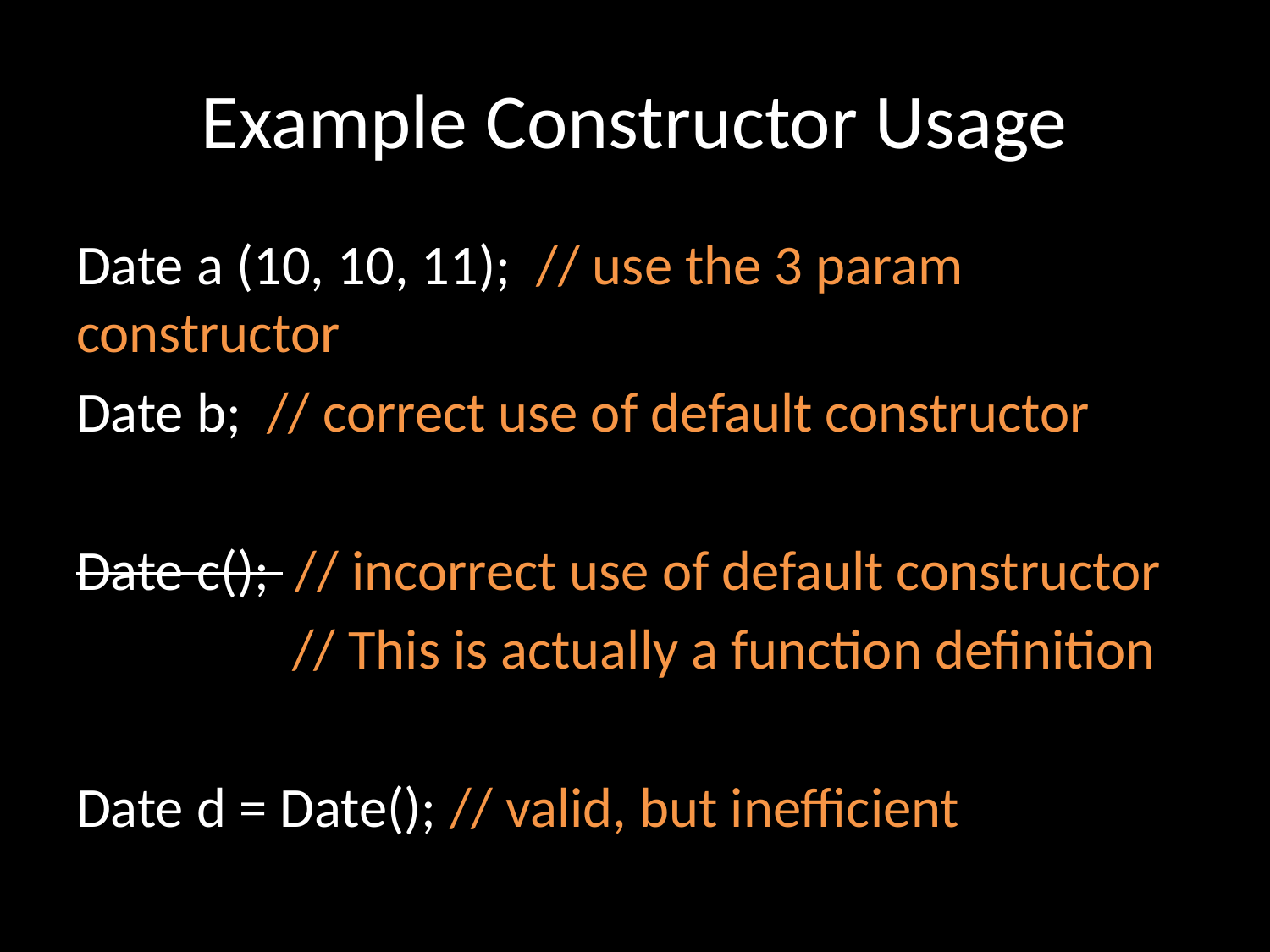

# Example Constructor Usage
Date a (10, 10, 11);  // use the 3 param constructor
Date b;  // correct use of default constructor

Date c();  // incorrect use of default constructor
                 // This is actually a function definition

Date d = Date(); // valid, but inefficient